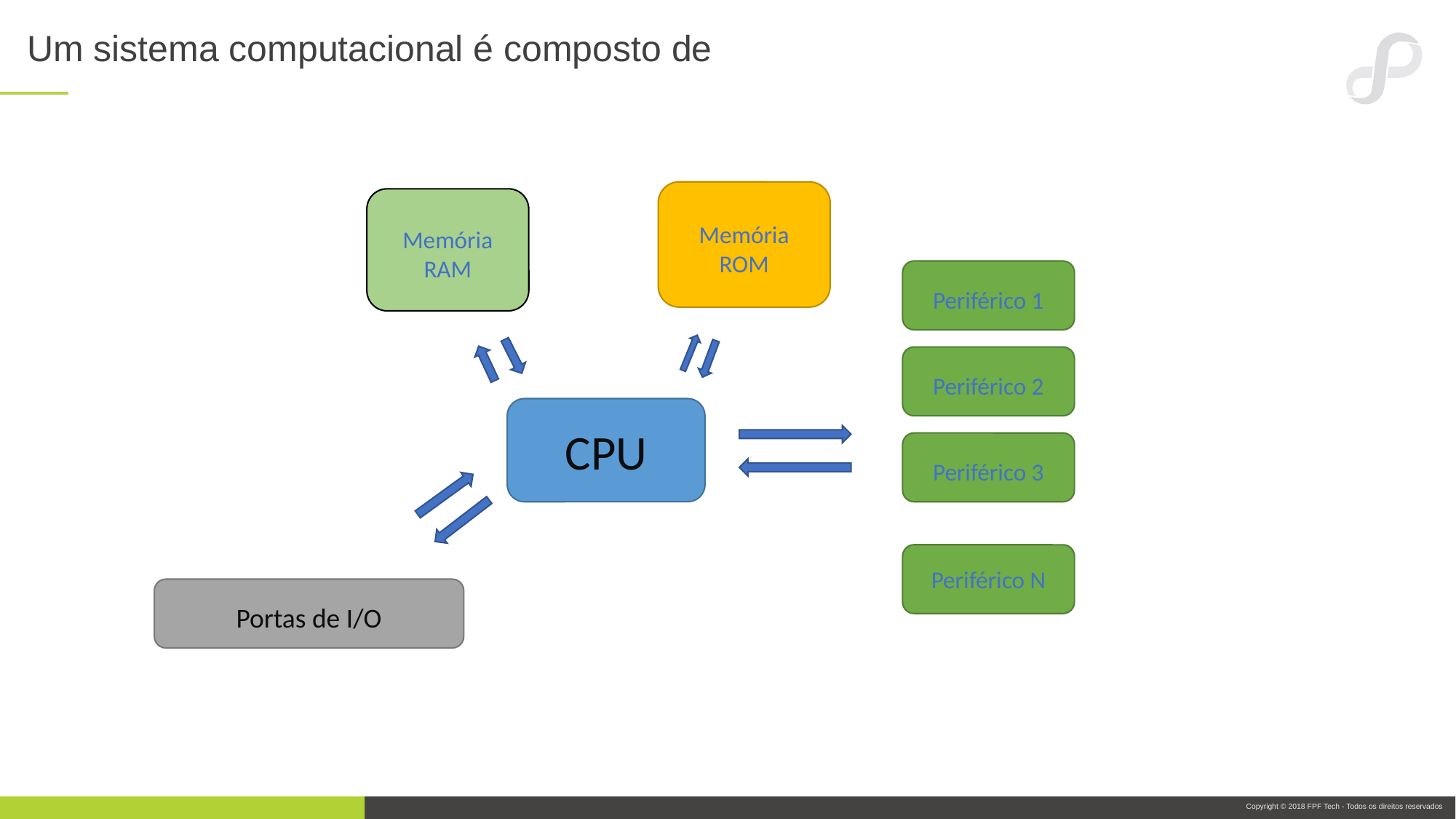

# Um sistema computacional é composto de

Memória ROM

Memória RAM

Periférico 1

Periférico 2

CPU

Periférico 3

Periférico N

Portas de I/O